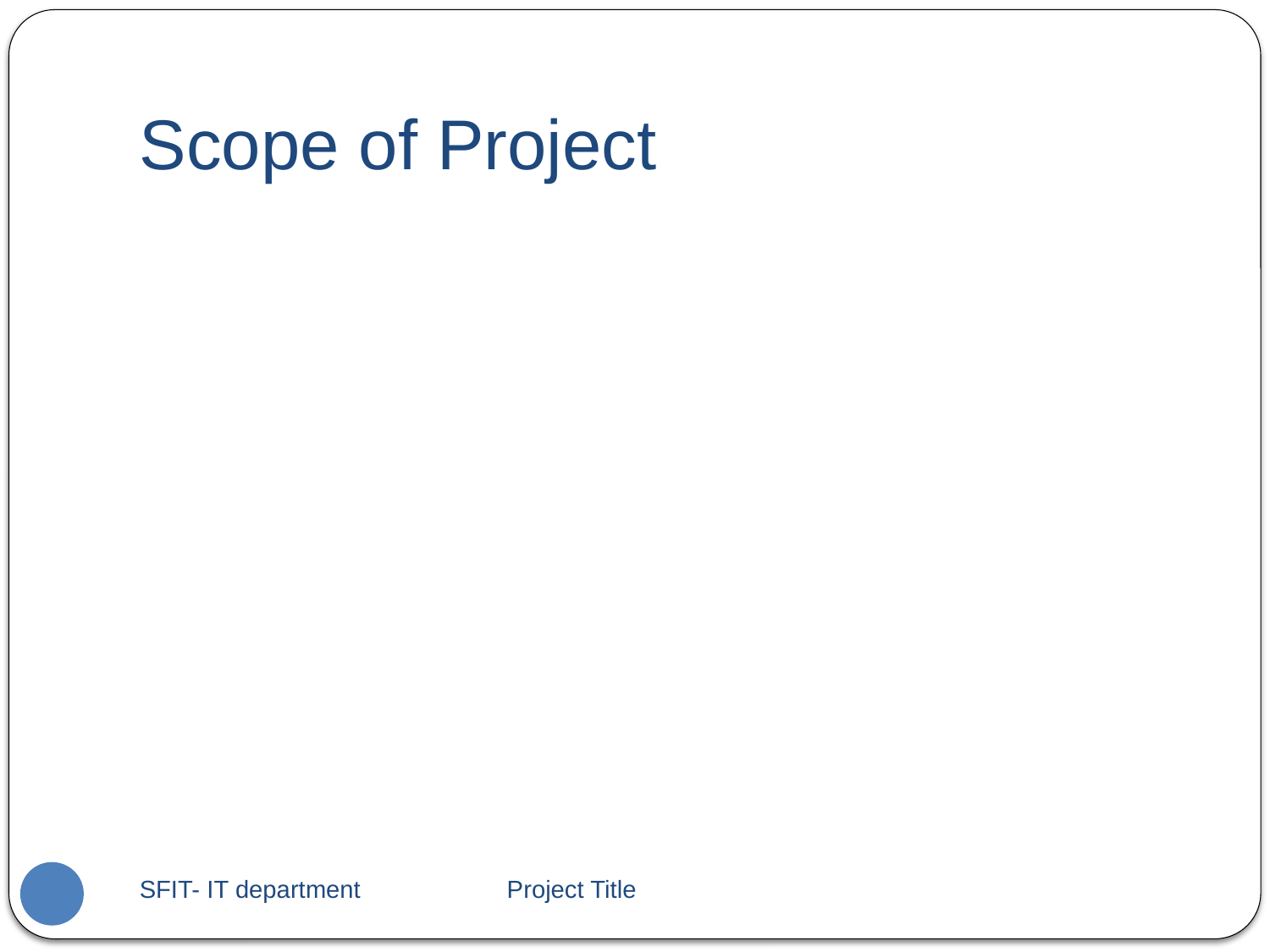

# Scope of Project

SFIT- IT department                     Project Title
7